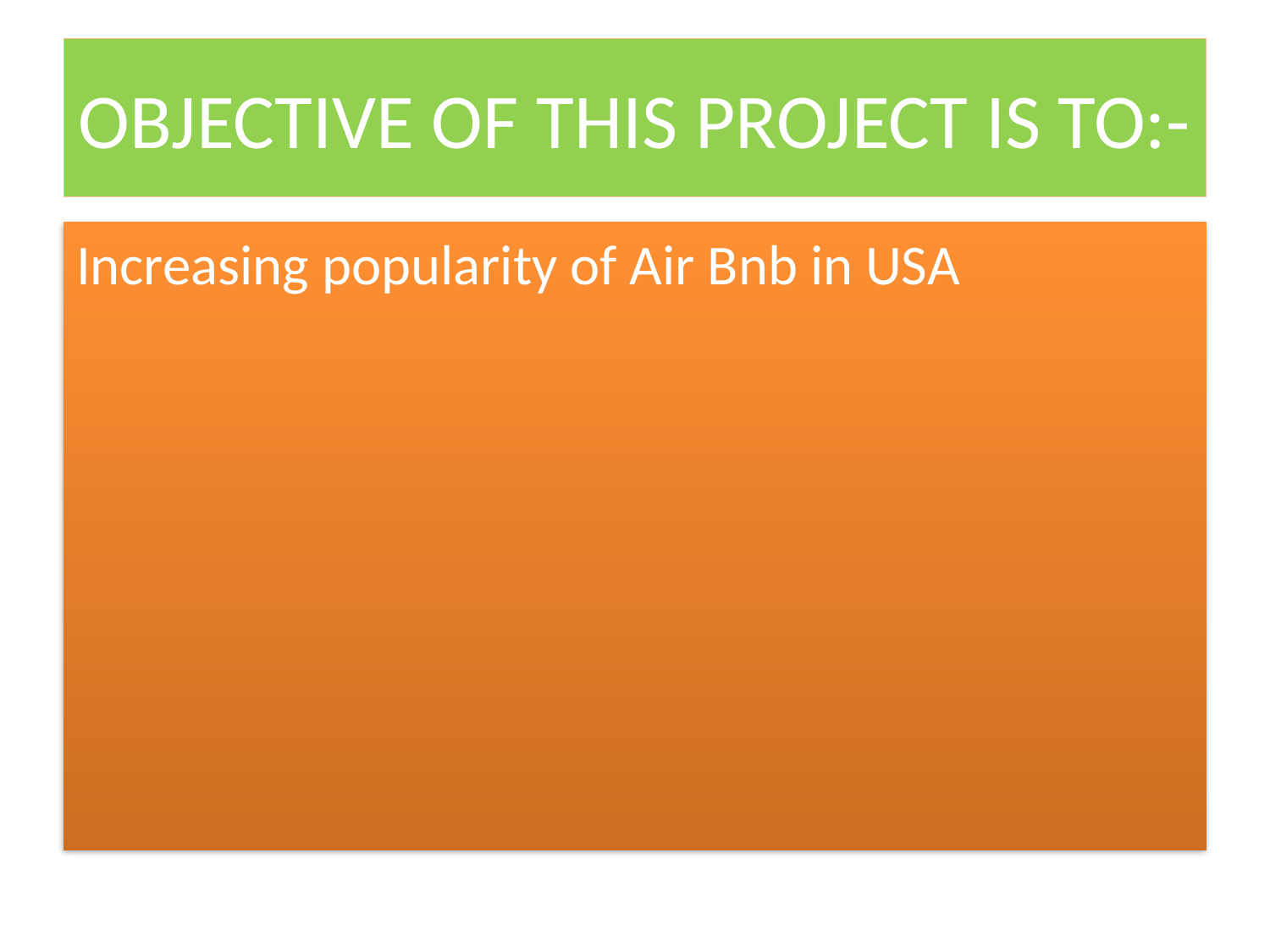

# OBJECTIVE OF THIS PROJECT IS TO:-
Increasing popularity of Air Bnb in USA